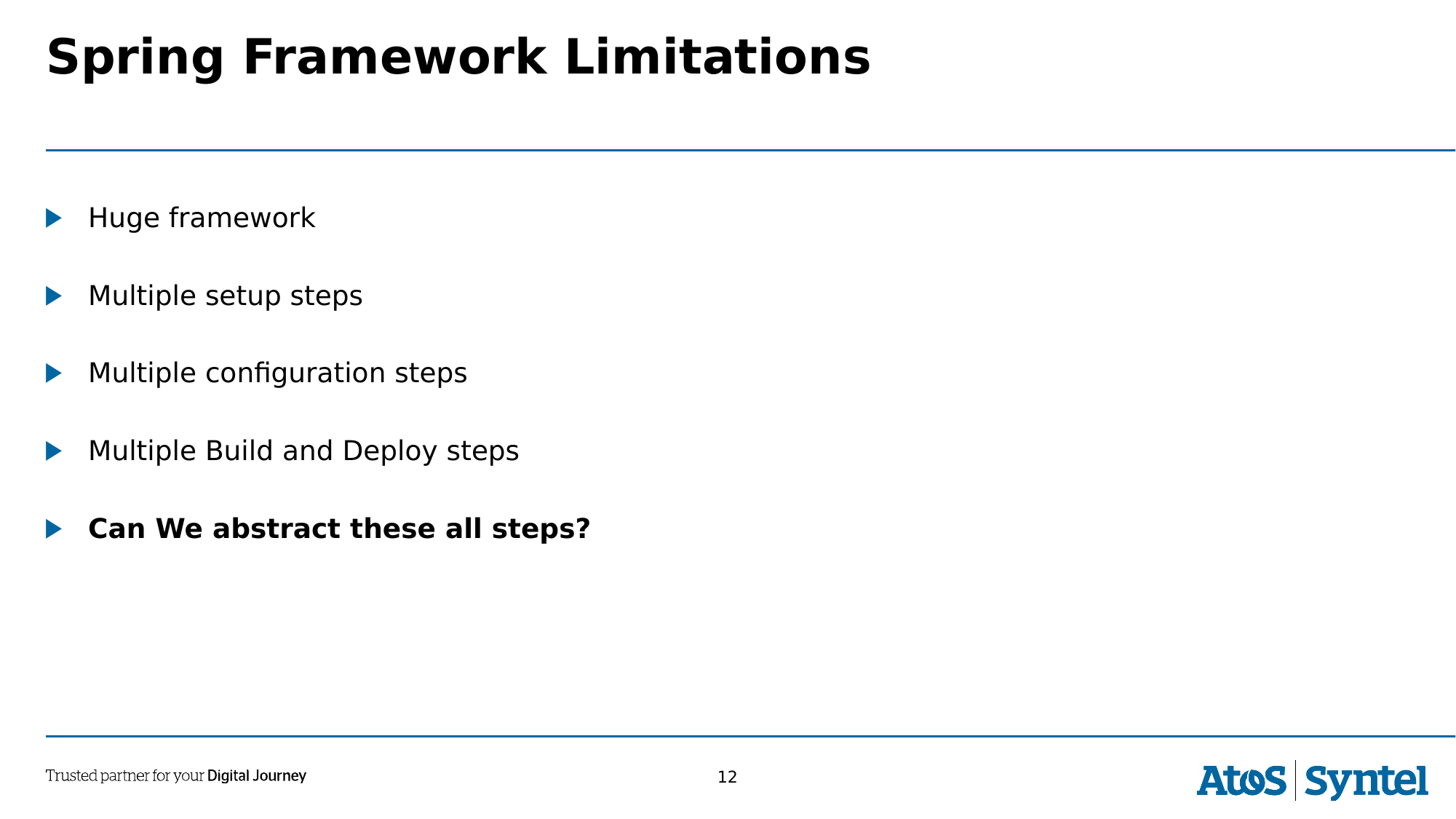

# Spring Framework Limitations
Huge framework

Multiple setup steps

Multiple configuration steps

Multiple Build and Deploy steps

Can We abstract these all steps?